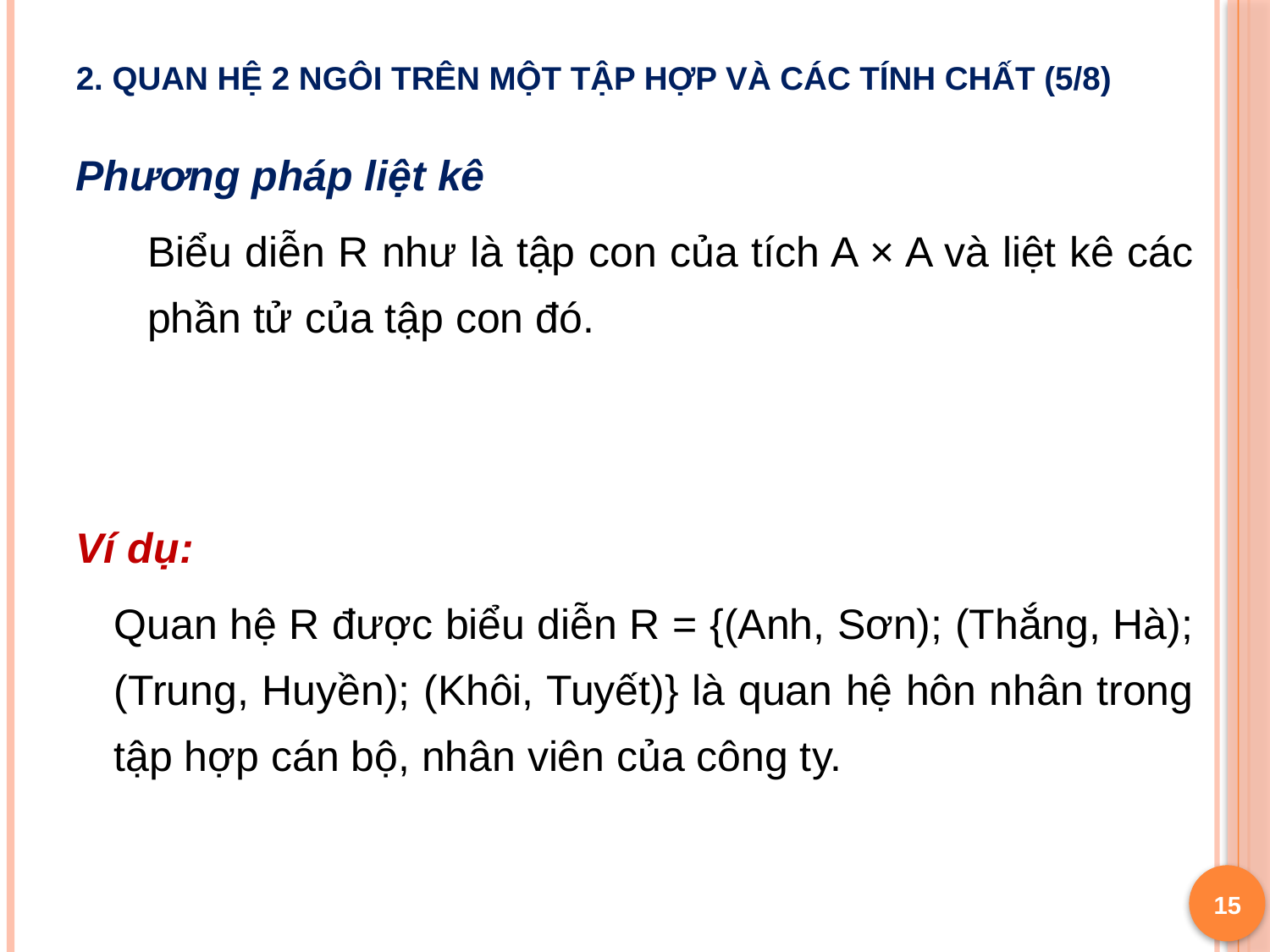

# 2. Quan hệ 2 ngôi trên một tập hợp và các tính chất (5/8)
Phương pháp liệt kê
	Biểu diễn R như là tập con của tích A × A và liệt kê các phần tử của tập con đó.

Ví dụ:
	Quan hệ R được biểu diễn R = {(Anh, Sơn); (Thắng, Hà);(Trung, Huyền); (Khôi, Tuyết)} là quan hệ hôn nhân trong tập hợp cán bộ, nhân viên của công ty.
15